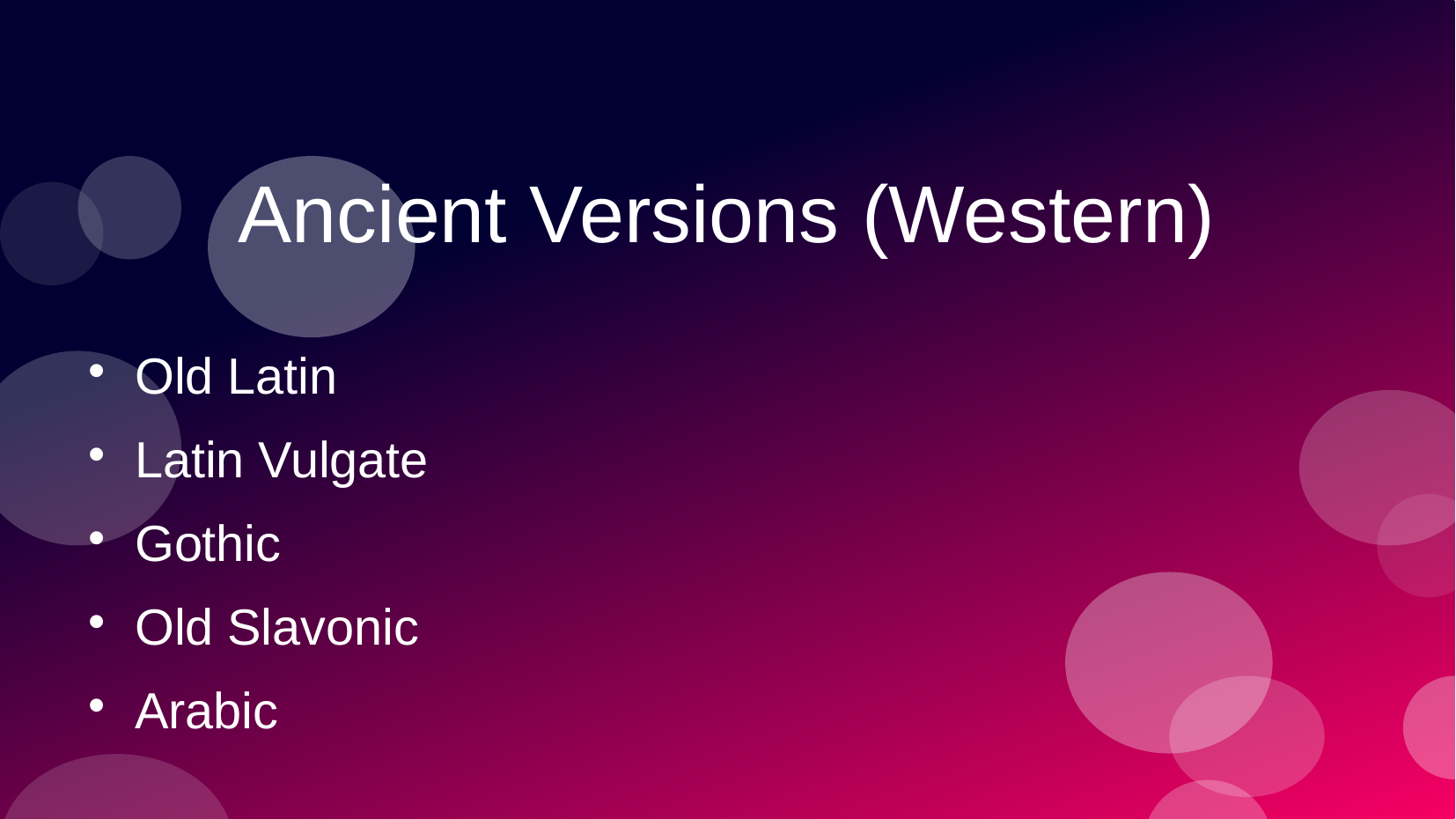

Ancient Versions (Western)
Old Latin
Latin Vulgate
Gothic
Old Slavonic
Arabic